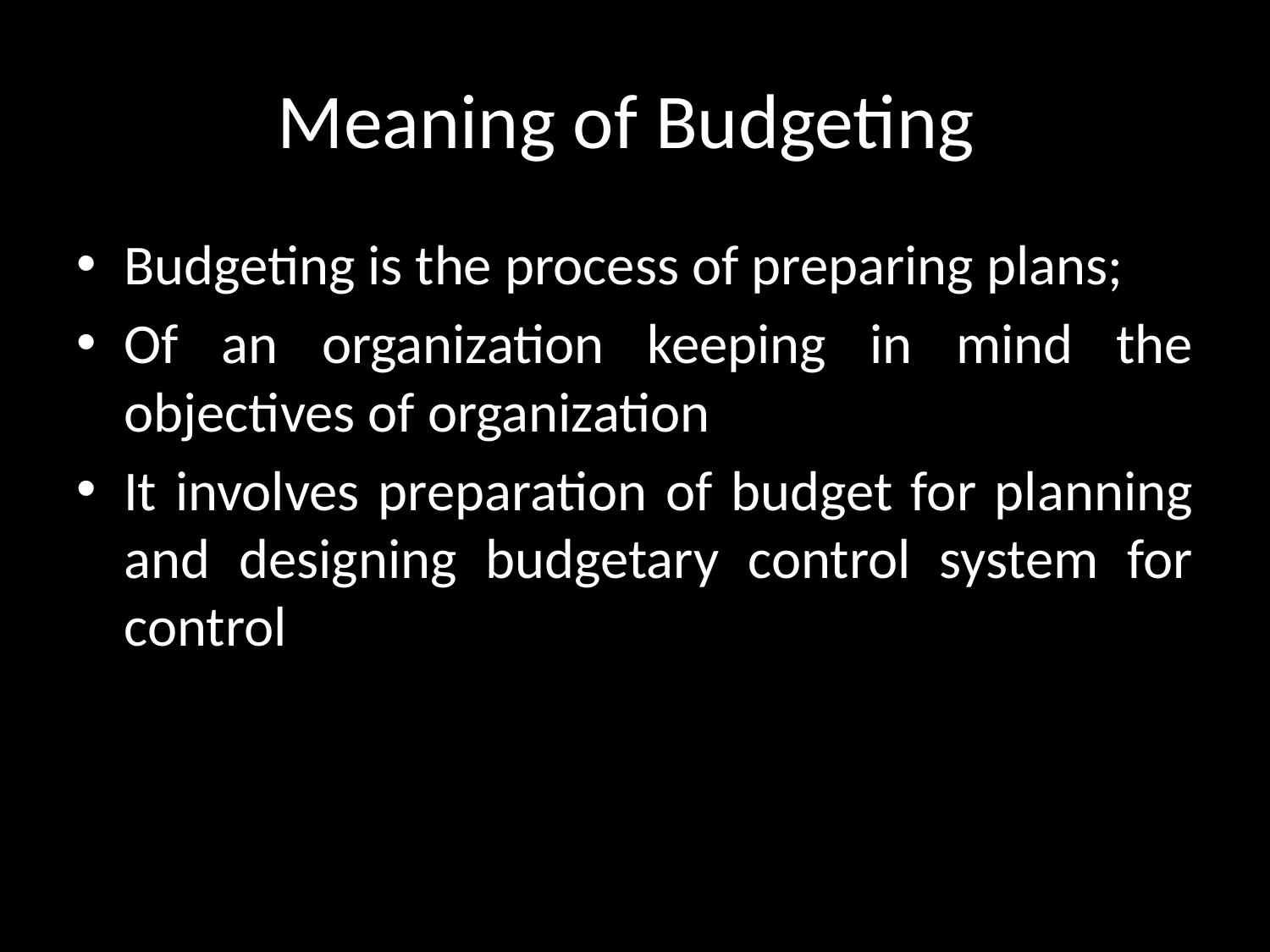

# Meaning of Budgeting
Budgeting is the process of preparing plans;
Of an organization keeping in mind the objectives of organization
It involves preparation of budget for planning and designing budgetary control system for control